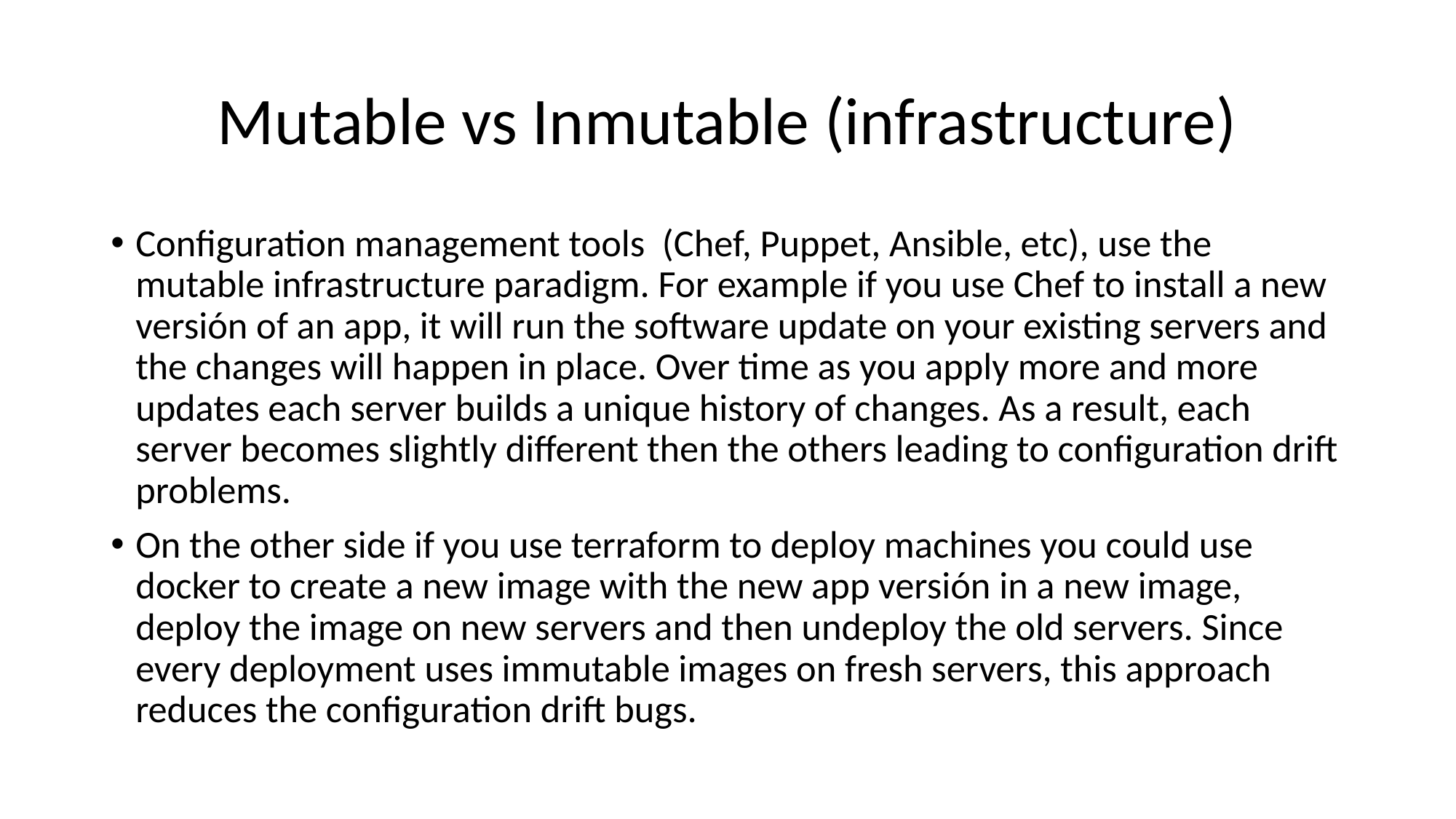

# Mutable vs Inmutable (infrastructure)
Configuration management tools  (Chef, Puppet, Ansible, etc), use the mutable infrastructure paradigm. For example if you use Chef to install a new versión of an app, it will run the software update on your existing servers and the changes will happen in place. Over time as you apply more and more updates each server builds a unique history of changes. As a result, each server becomes slightly different then the others leading to configuration drift problems.
On the other side if you use terraform to deploy machines you could use docker to create a new image with the new app versión in a new image, deploy the image on new servers and then undeploy the old servers. Since every deployment uses immutable images on fresh servers, this approach reduces the configuration drift bugs.